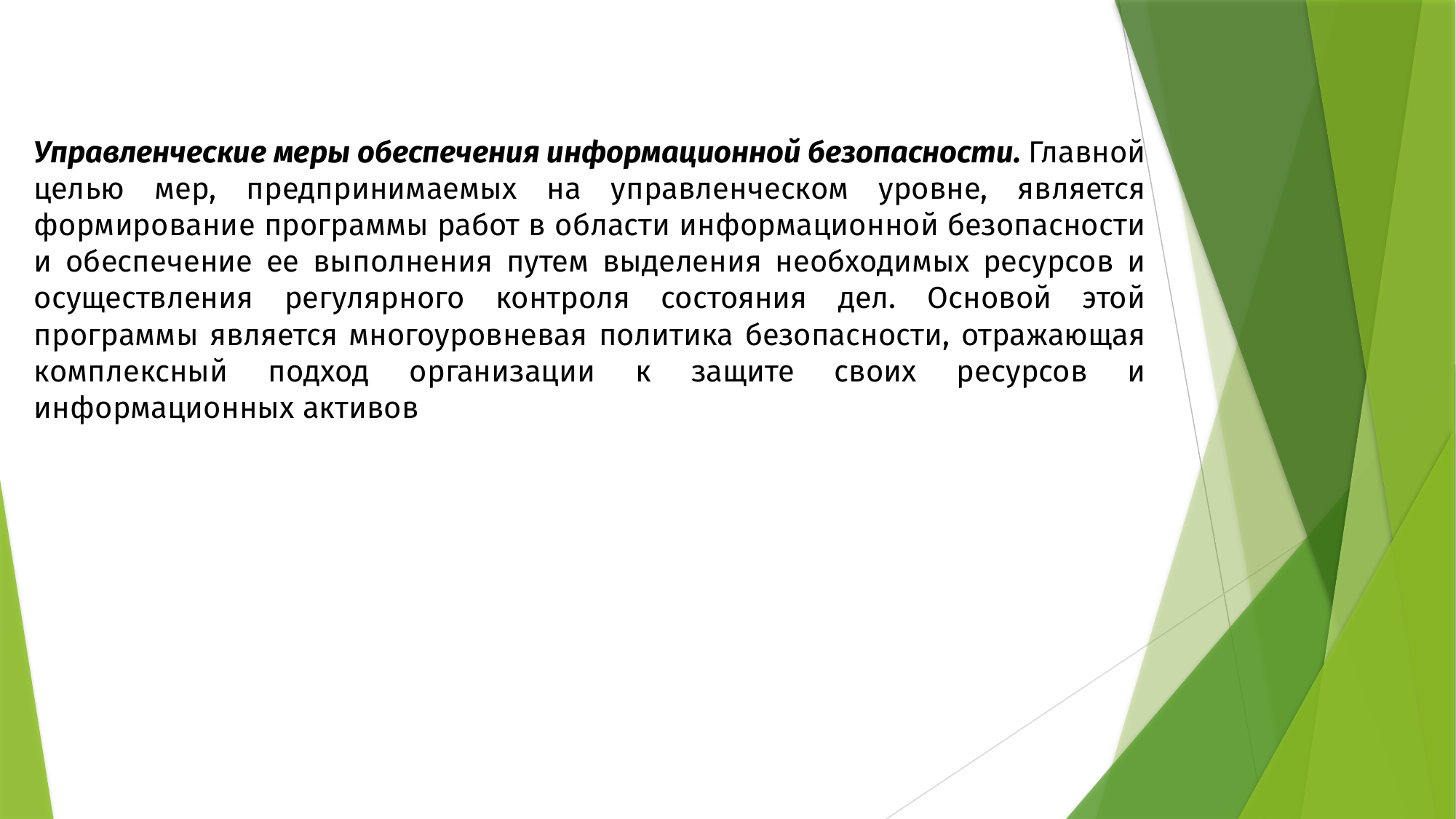

Управленческие меры обеспечения информационной безопасности. Главной целью мер, предпринимаемых на управленческом уровне, является формирование программы работ в области информационной безопасности и обеспечение ее выполнения путем выделения необходимых ресурсов и осуществления регулярного контроля состояния дел. Основой этой программы является многоуровневая политика безопасности, отражающая комплексный подход организации к защите своих ресурсов и информационных активов